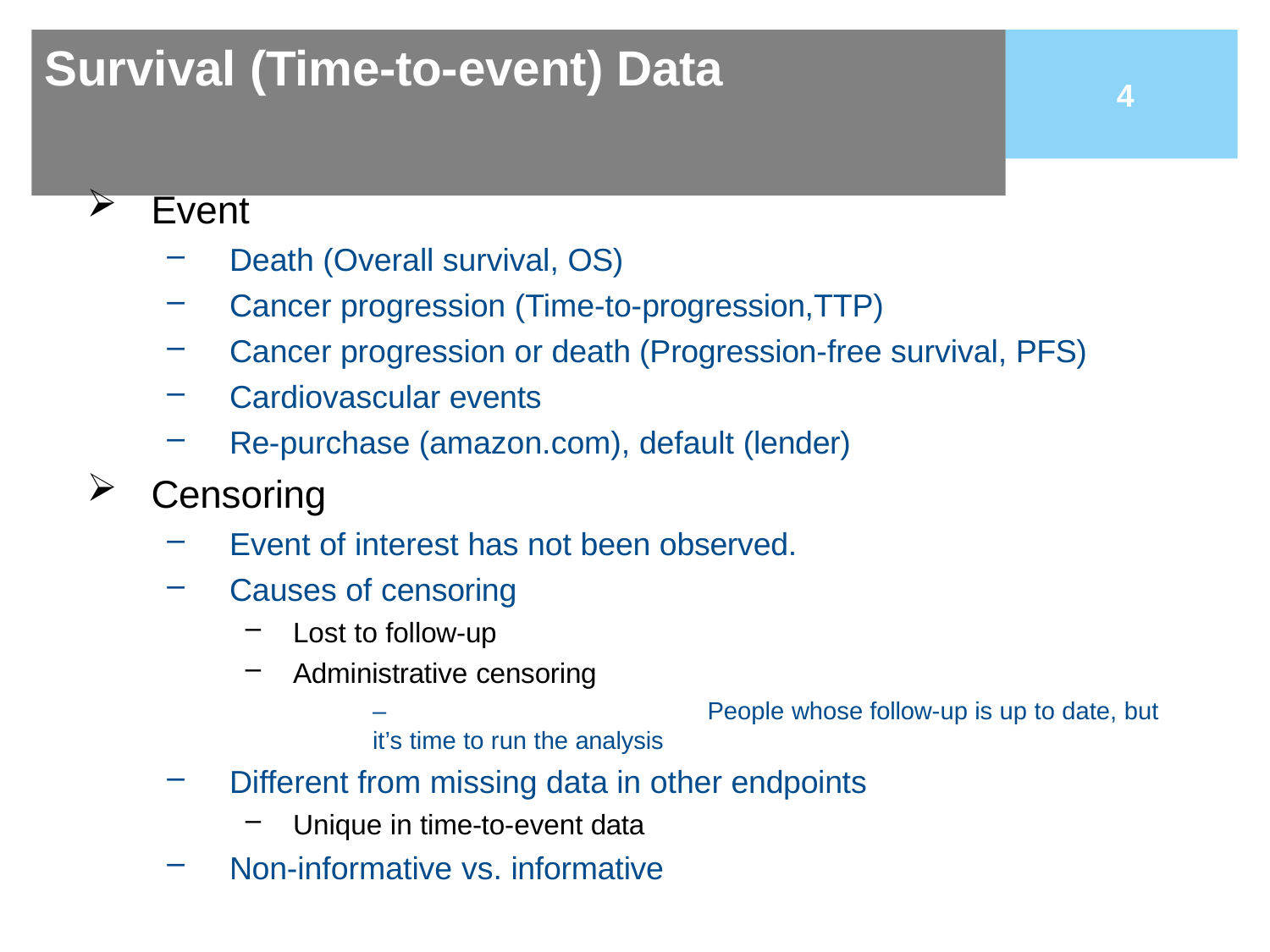

# Survival (Time-to-event) Data

4
Event
Death (Overall survival, OS)
Cancer progression (Time-to-progression,TTP)
Cancer progression or death (Progression-free survival, PFS)
Cardiovascular events
Re-purchase (amazon.com), default (lender)
Censoring
Event of interest has not been observed.
Causes of censoring
Lost to follow-up
Administrative censoring
–	People whose follow-up is up to date, but it’s time to run the analysis
Different from missing data in other endpoints
Unique in time-to-event data
Non-informative vs. informative